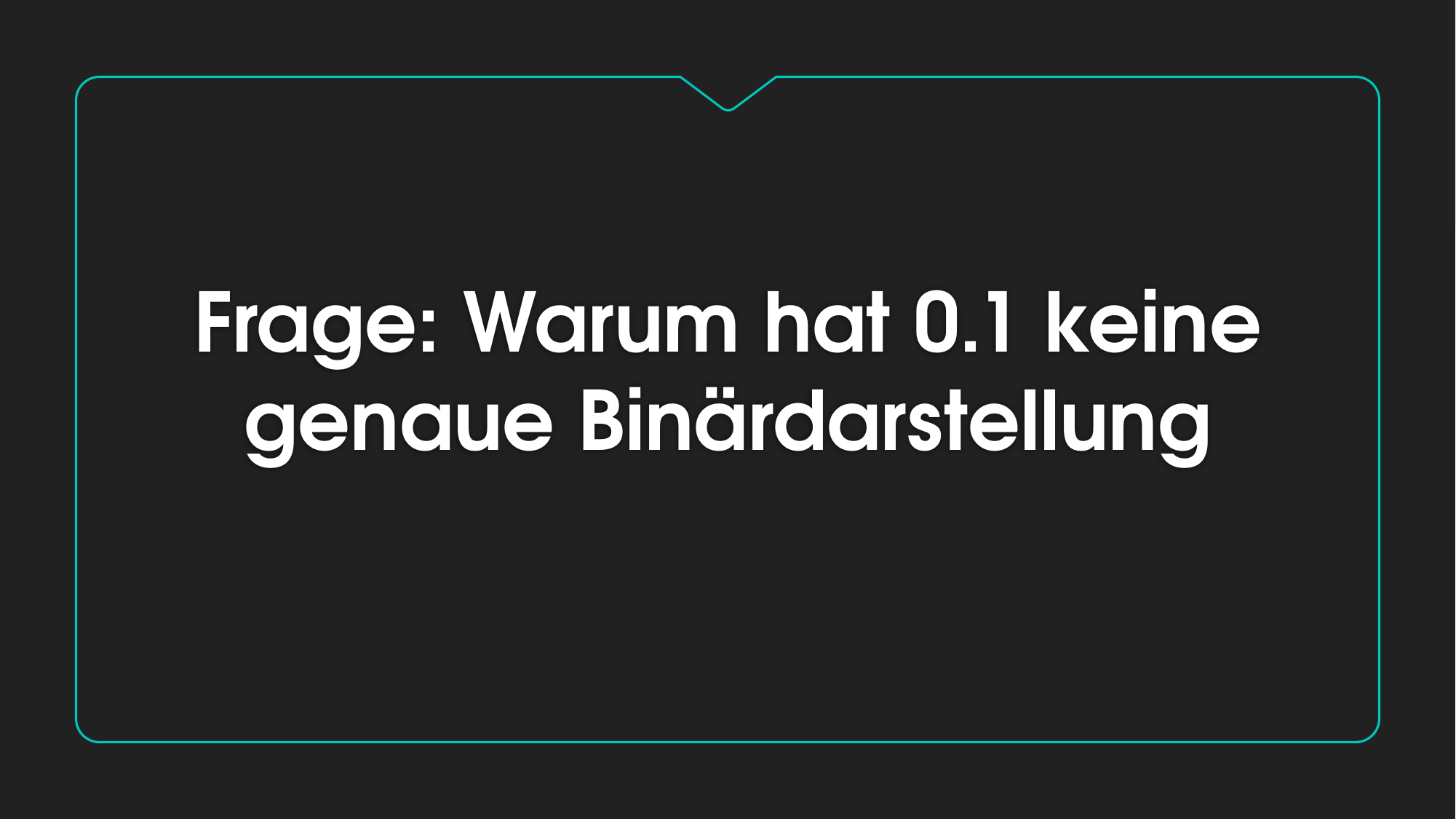

# Frage: Warum hat 0.1 keine genaue Binärdarstellung